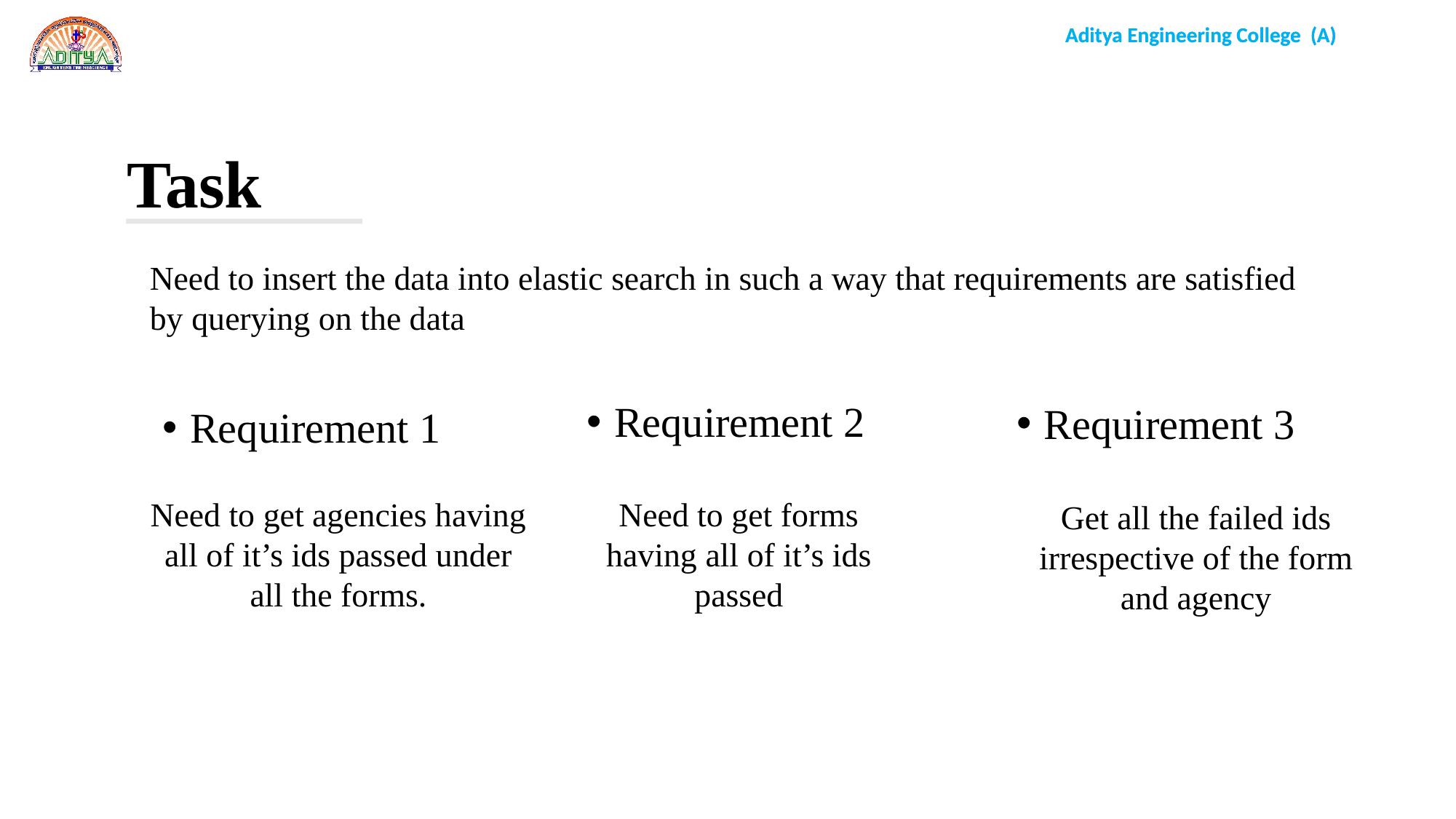

Task
Need to insert the data into elastic search in such a way that requirements are satisfied by querying on the data
Requirement 2
Requirement 3
Requirement 1
Need to get agencies having all of it’s ids passed under all the forms.
Need to get forms having all of it’s ids passed
Get all the failed ids irrespective of the form and agency